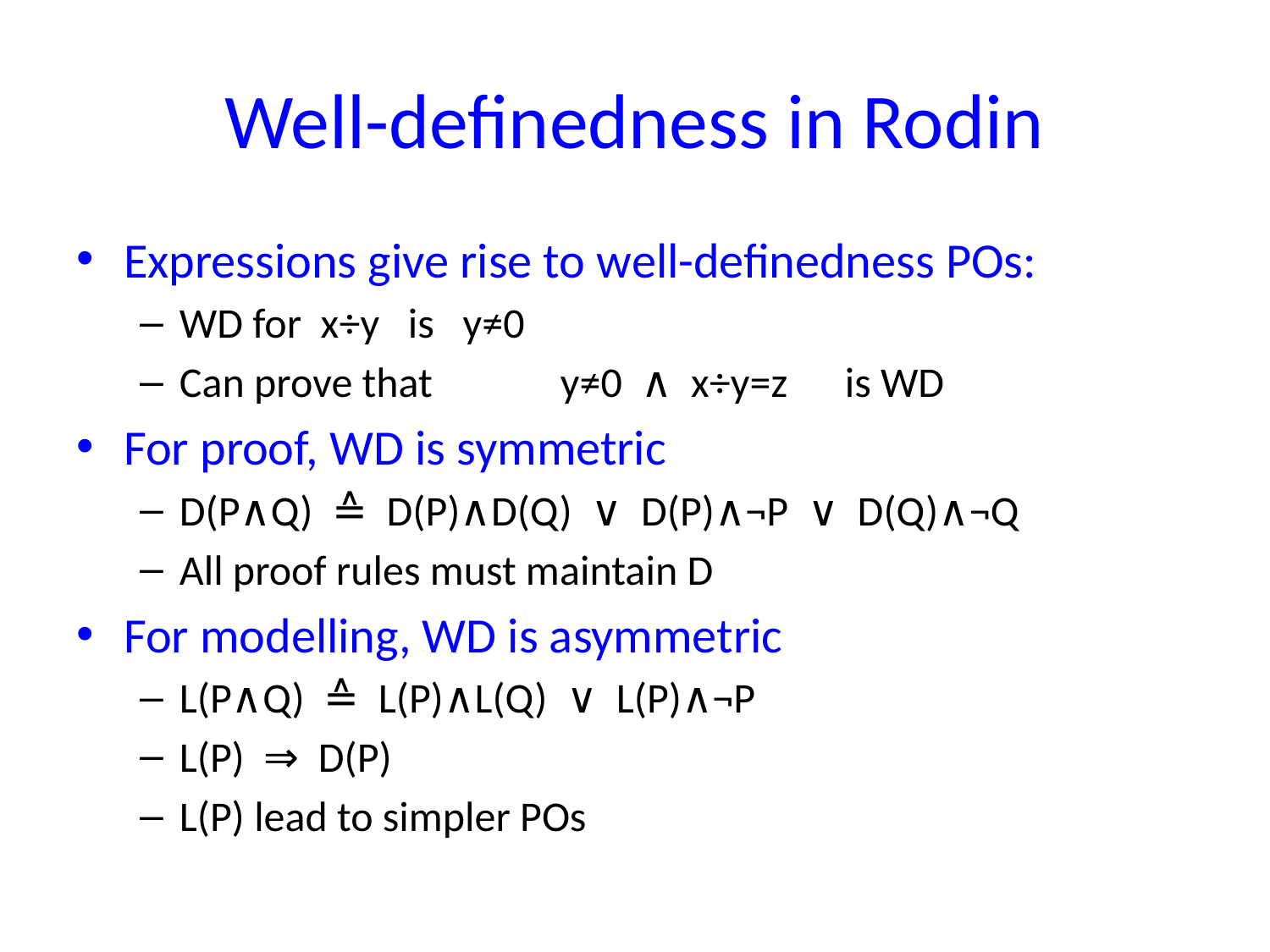

# Well-definedness in Rodin
Expressions give rise to well-definedness POs:
WD for  x÷y   is   y≠0
Can prove that		y≠0  ∧  x÷y=z      is WD
For proof, WD is symmetric
D(P∧Q)  ≙  D(P)∧D(Q)  ∨  D(P)∧¬P  ∨  D(Q)∧¬Q
All proof rules must maintain D
For modelling, WD is asymmetric
L(P∧Q)  ≙  L(P)∧L(Q)  ∨  L(P)∧¬P
L(P)  ⇒  D(P)
L(P) lead to simpler POs